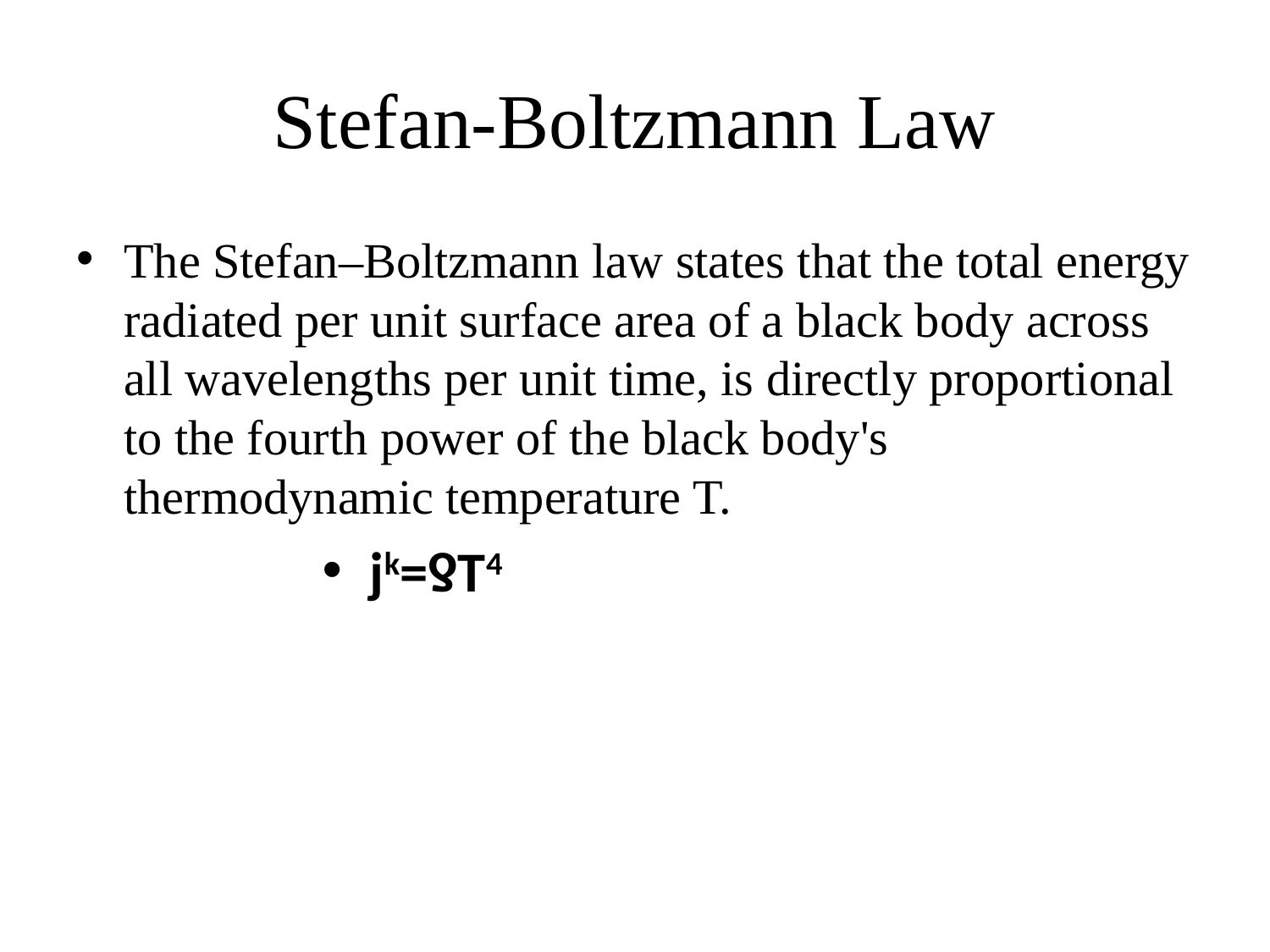

# Stefan-Boltzmann Law
The Stefan–Boltzmann law states that the total energy radiated per unit surface area of a black body across all wavelengths per unit time, is directly proportional to the fourth power of the black body's thermodynamic temperature T.
jk=ƍT4